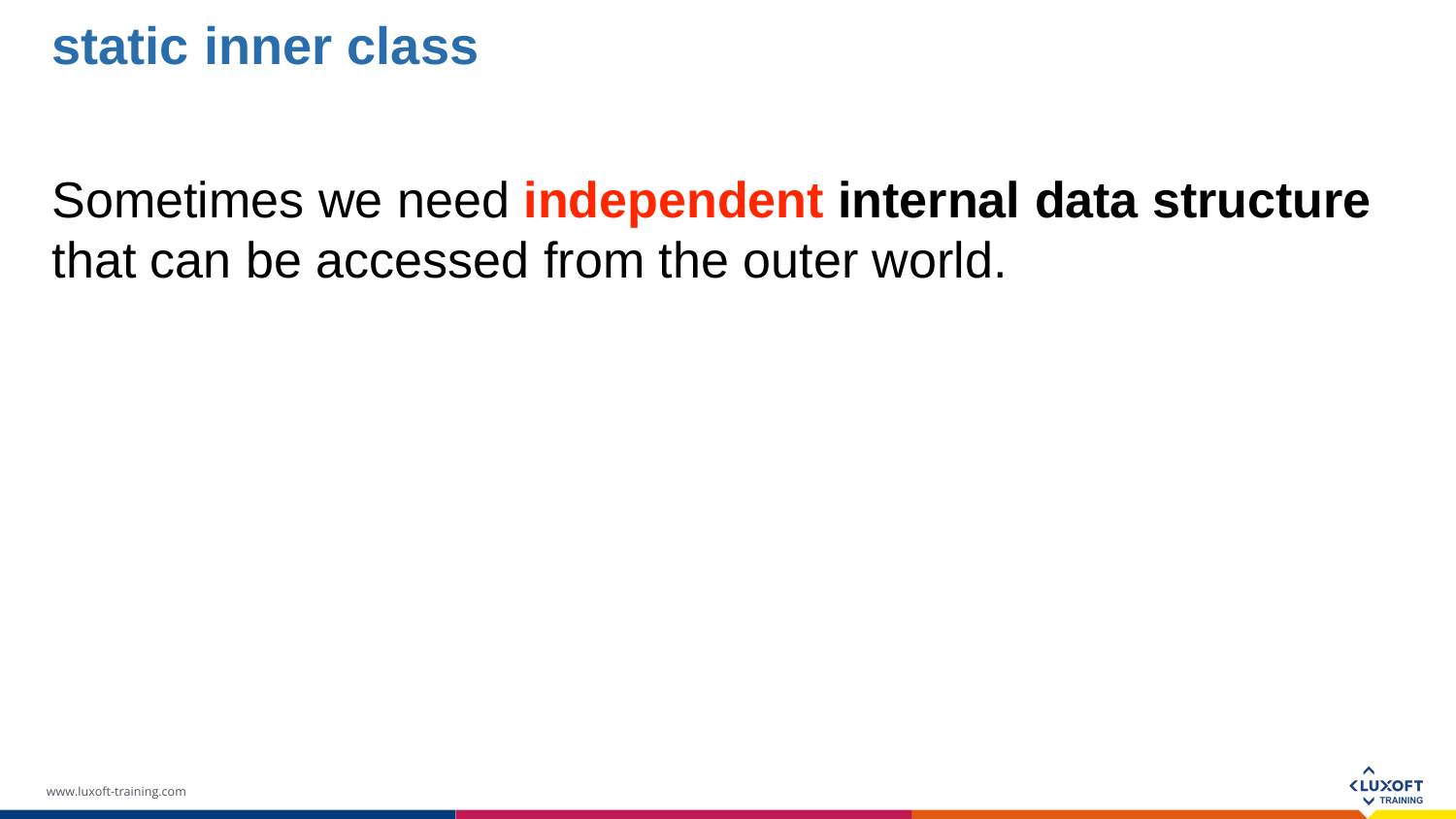

static inner class
Sometimes we need independent internal data structure that can be accessed from the outer world.